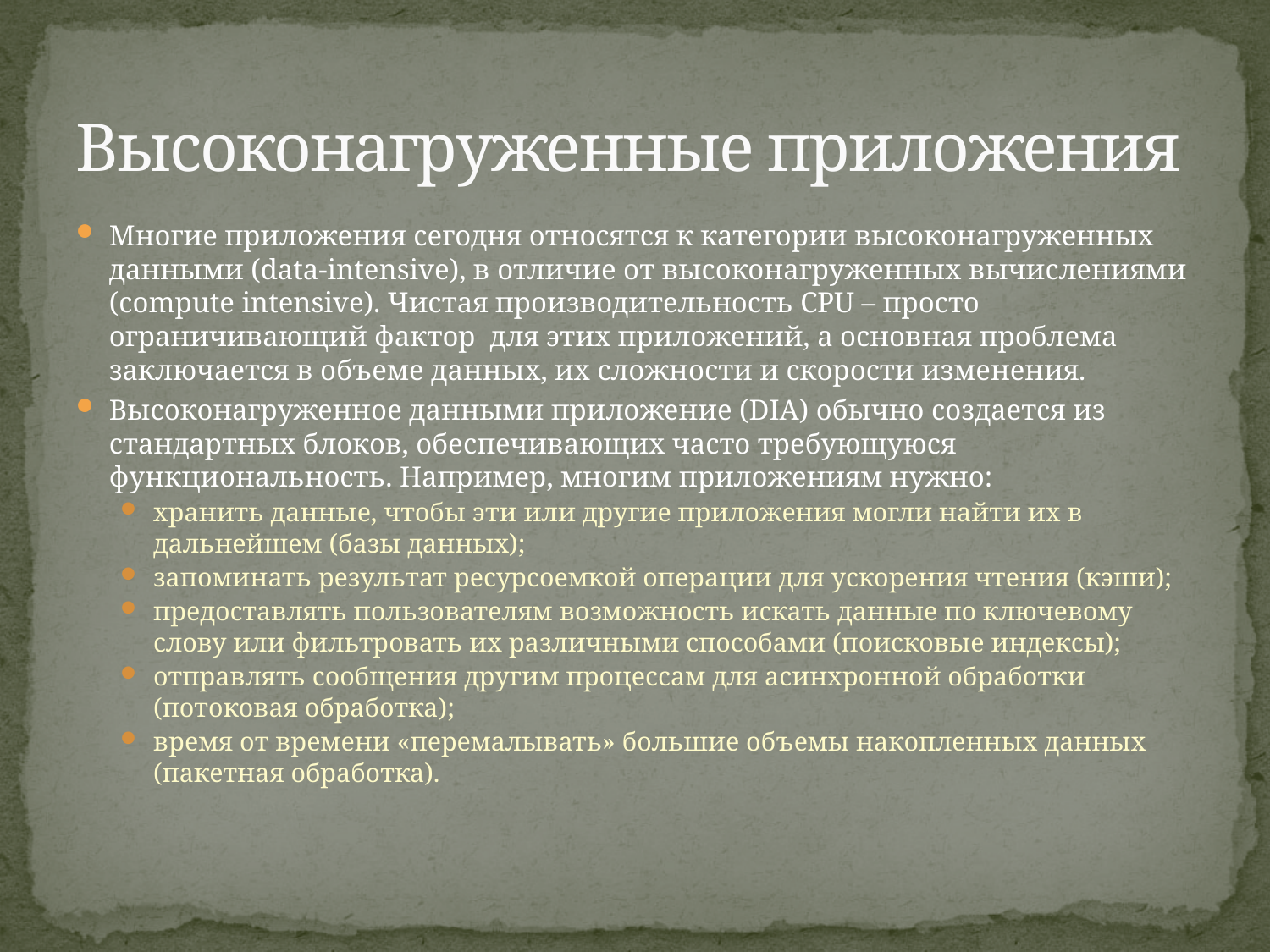

# Высоконагруженные приложения
Многие приложения сегодня относятся к категории высоконагруженных данными (data-intensive), в отличие от высоконагруженных вычислениями (compute intensive). Чистая производительность CPU – просто ограничивающий фактор  для этих приложений, а основная проблема заключается в объеме данных, их сложности и скорости изменения.
Высоконагруженное данными приложение (DIA) обычно создается из стандартных блоков, обеспечивающих часто требующуюся функциональность. Например, многим приложениям нужно:
хранить данные, чтобы эти или другие приложения могли найти их в дальнейшем (базы данных);
запоминать результат ресурсоемкой операции для ускорения чтения (кэши);
предоставлять пользователям возможность искать данные по ключевому слову или фильтровать их различными способами (поисковые индексы);
отправлять сообщения другим процессам для асинхронной обработки (потоковая обработка);
время от времени «перемалывать» большие объемы накопленных данных (пакетная обработка).